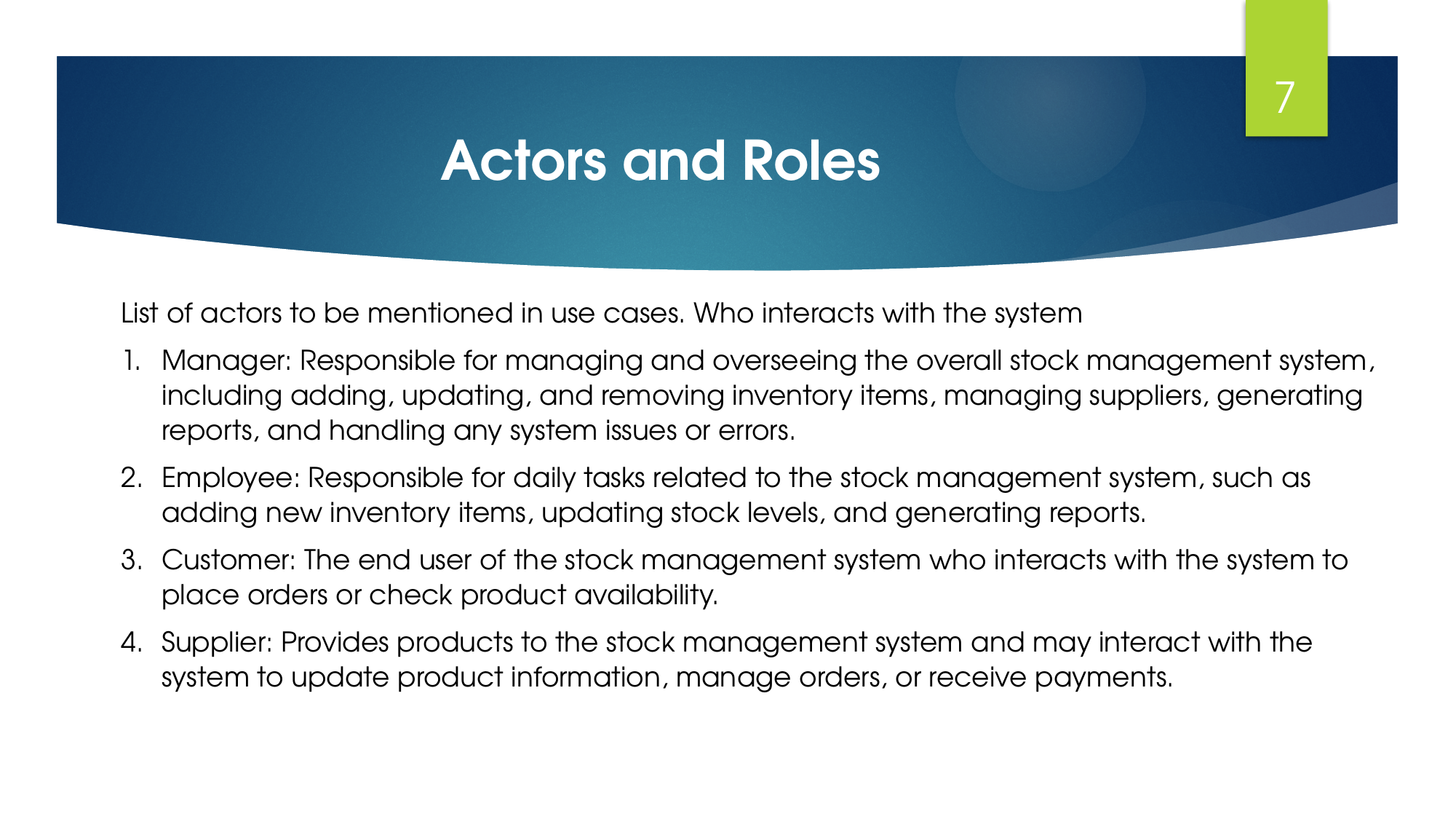

7
# Actors and Roles
List of actors to be mentioned in use cases. Who interacts with the system
Manager: Responsible for managing and overseeing the overall stock management system, including adding, updating, and removing inventory items, managing suppliers, generating reports, and handling any system issues or errors.
Employee: Responsible for daily tasks related to the stock management system, such as adding new inventory items, updating stock levels, and generating reports.
Customer: The end user of the stock management system who interacts with the system to place orders or check product availability.
Supplier: Provides products to the stock management system and may interact with the system to update product information, manage orders, or receive payments.